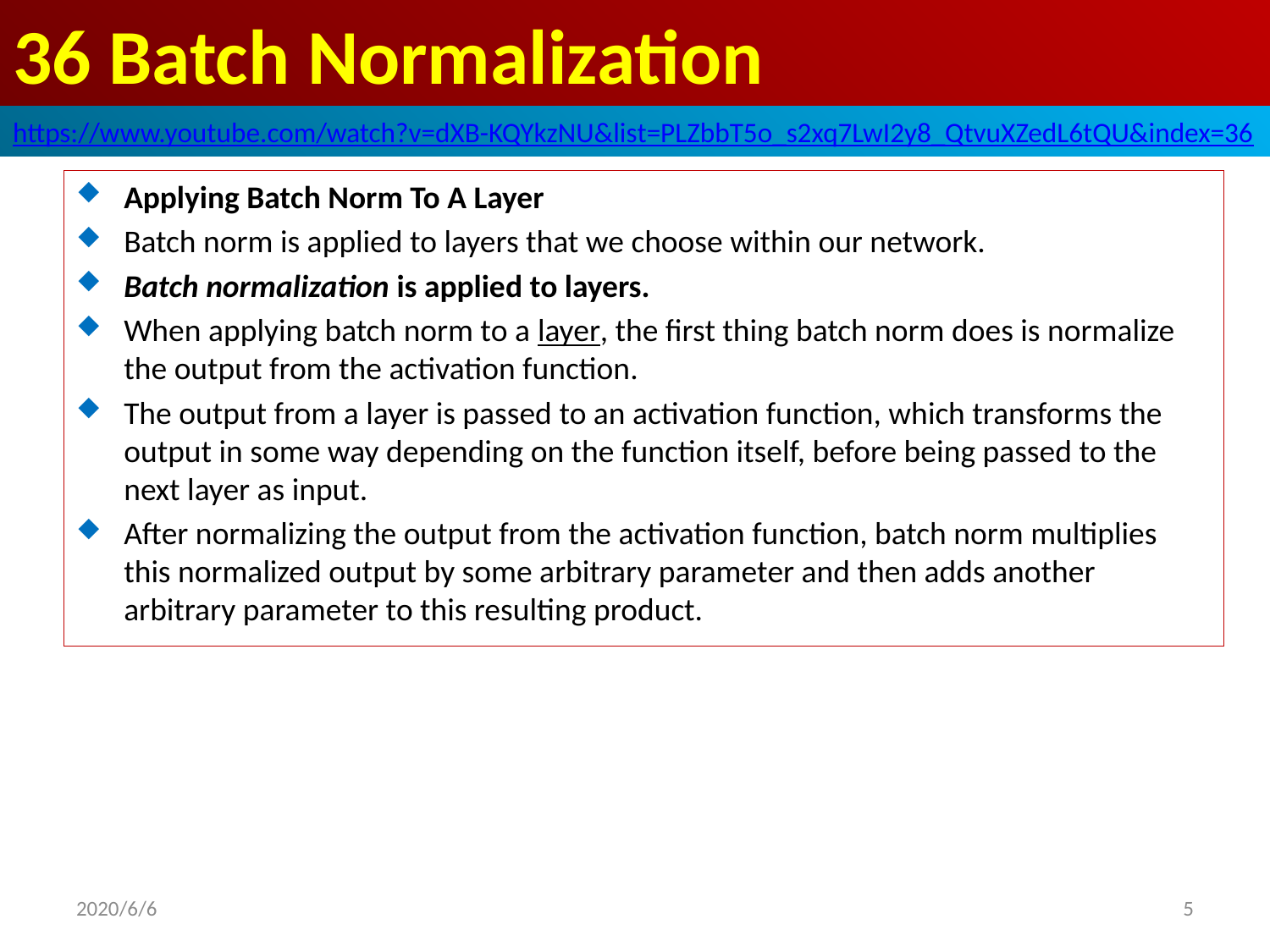

# 36 Batch Normalization
https://www.youtube.com/watch?v=dXB-KQYkzNU&list=PLZbbT5o_s2xq7LwI2y8_QtvuXZedL6tQU&index=36
Applying Batch Norm To A Layer
Batch norm is applied to layers that we choose within our network.
Batch normalization is applied to layers.
When applying batch norm to a layer, the first thing batch norm does is normalize the output from the activation function.
The output from a layer is passed to an activation function, which transforms the output in some way depending on the function itself, before being passed to the next layer as input.
After normalizing the output from the activation function, batch norm multiplies this normalized output by some arbitrary parameter and then adds another arbitrary parameter to this resulting product.
2020/6/6
5